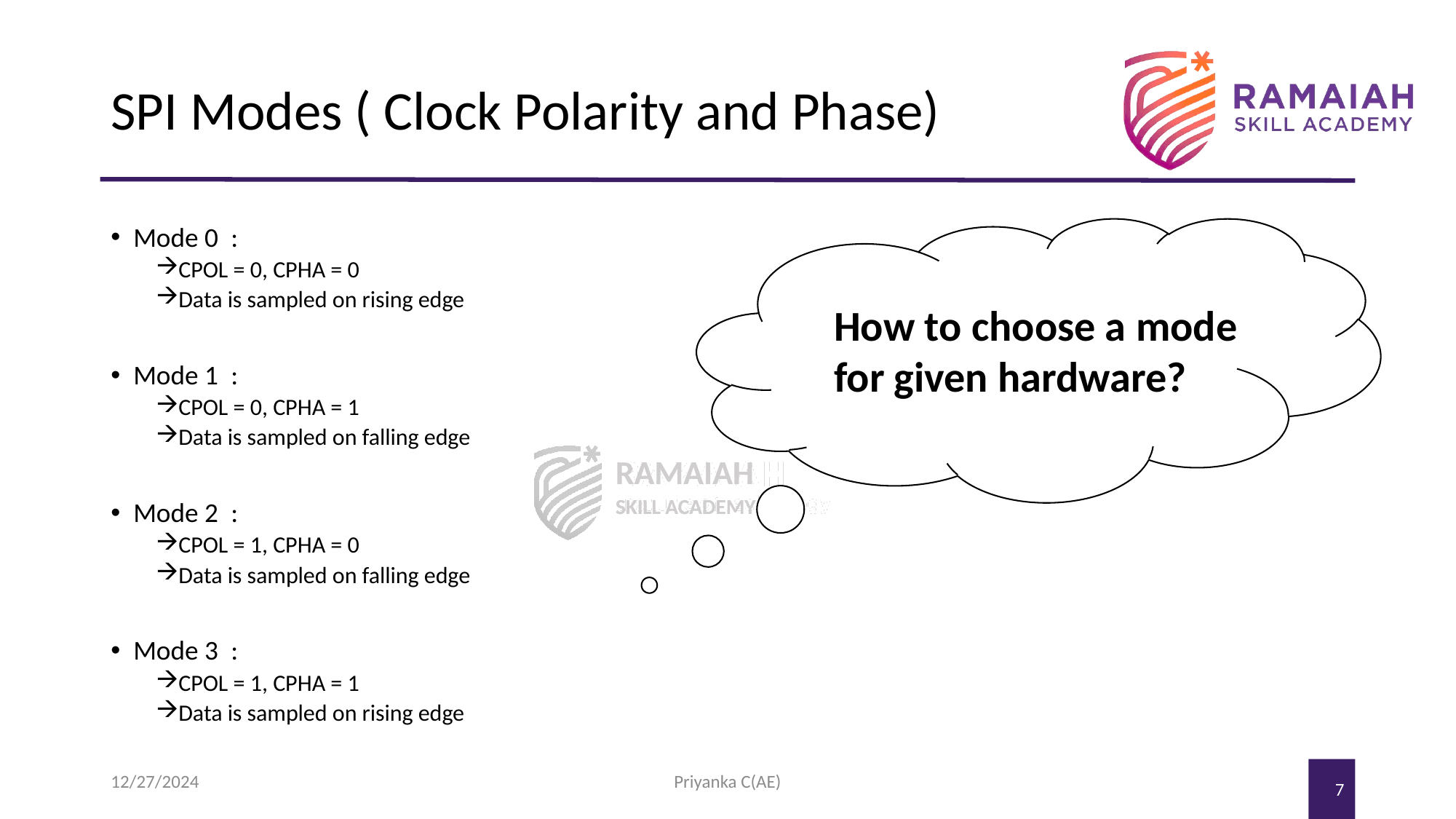

# SPI Modes ( Clock Polarity and Phase)
Mode 0  :
CPOL = 0, CPHA = 0
Data is sampled on rising edge

Mode 1  :
CPOL = 0, CPHA = 1
Data is sampled on falling edge

Mode 2  :
CPOL = 1, CPHA = 0
Data is sampled on falling edge

Mode 3  :
CPOL = 1, CPHA = 1
Data is sampled on rising edge

How to choose a mode for given hardware?

12/27/2024
Priyanka C(AE)